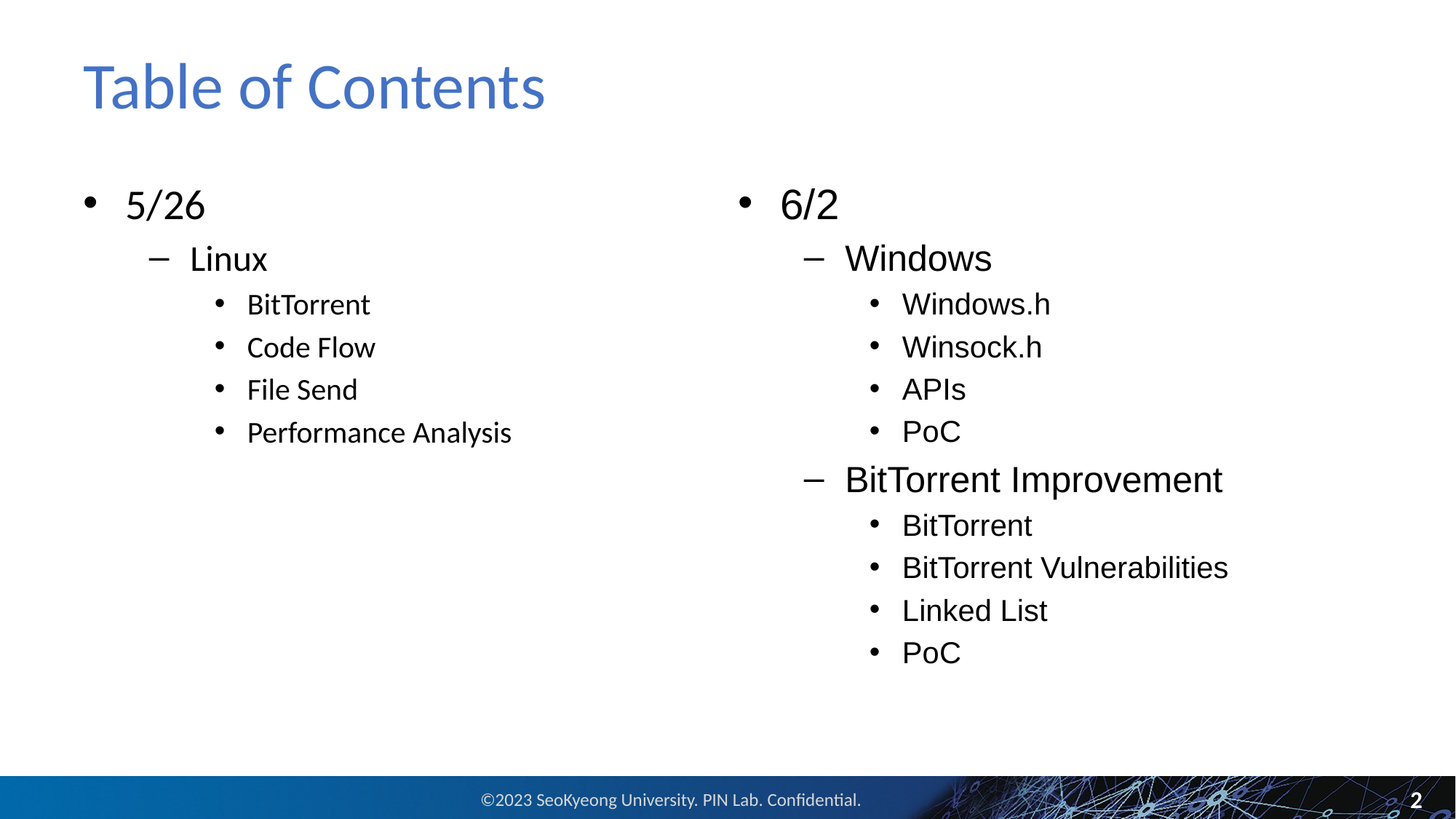

# Table of Contents
5/26
Linux
BitTorrent
Code Flow
File Send
Performance Analysis

6/2
Windows
Windows.h
Winsock.h
APIs
PoC
BitTorrent Improvement
BitTorrent
BitTorrent Vulnerabilities
Linked List
PoC

2